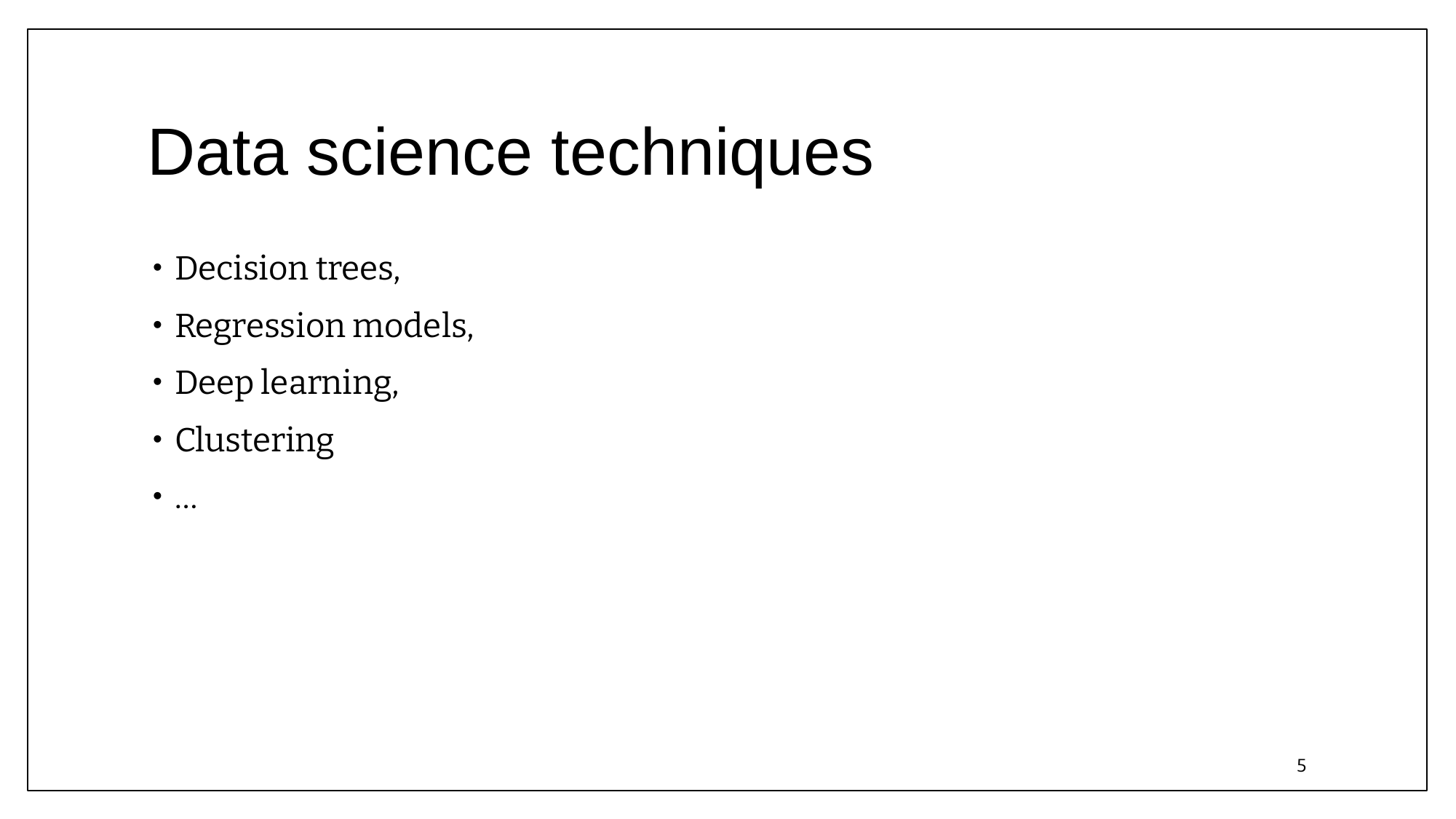

# Data science techniques
Decision trees,
Regression models,
Deep learning,
Clustering
…
5